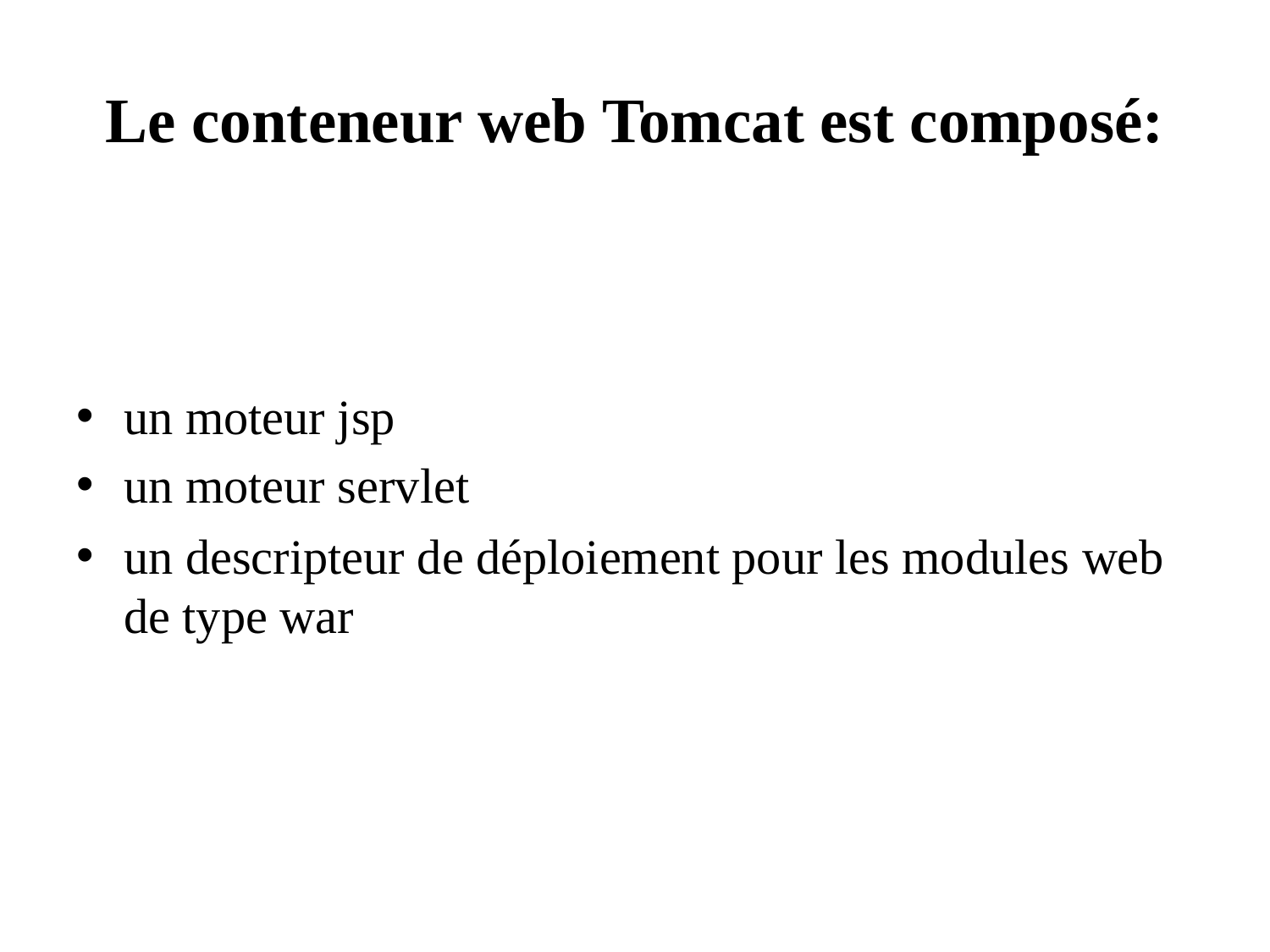

# Le conteneur web Tomcat est composé:

un moteur jsp
un moteur servlet
un descripteur de déploiement pour les modules web de type war